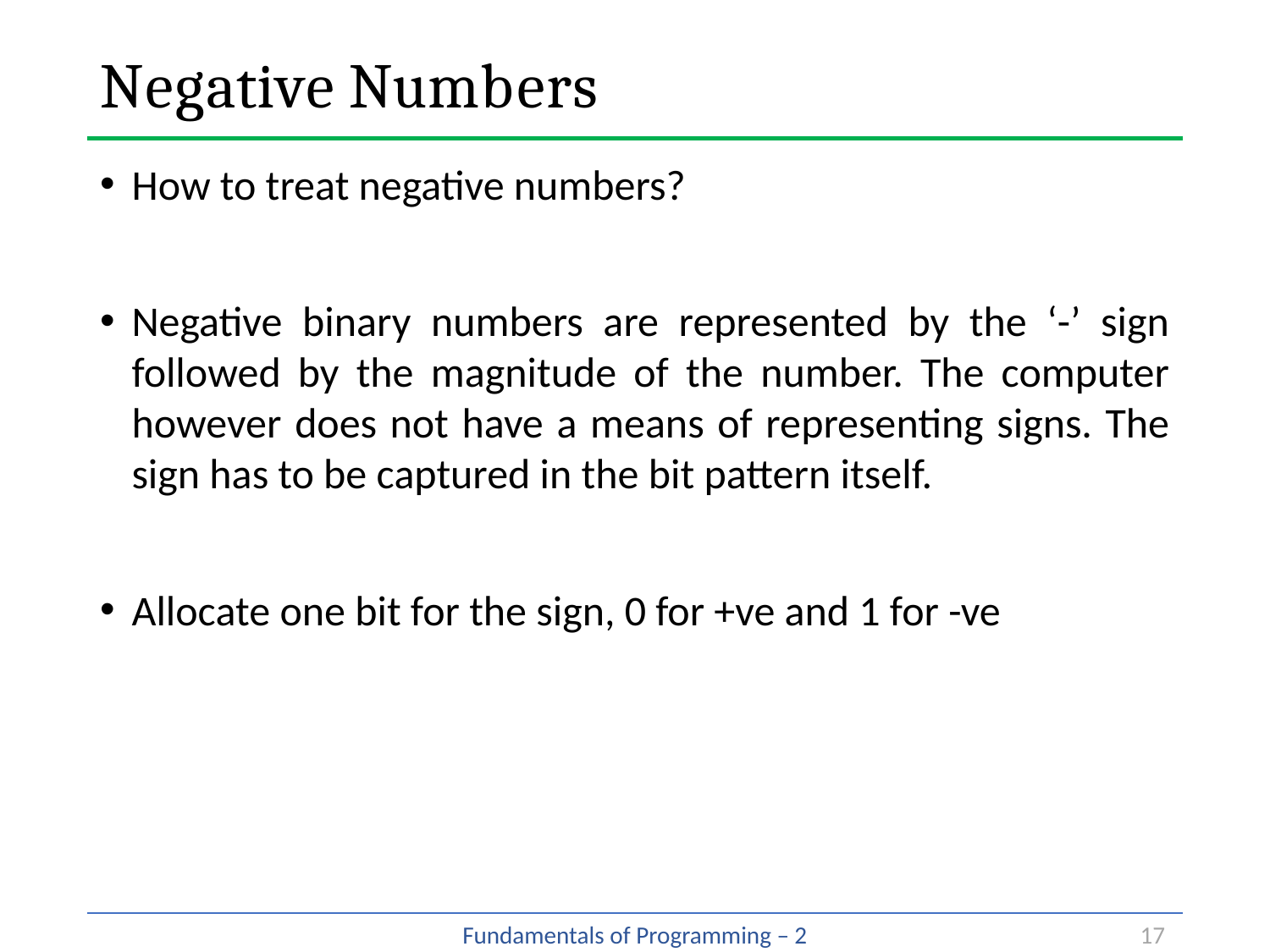

# Negative Numbers
How to treat negative numbers?

Negative binary numbers are represented by the ‘-’ sign followed by the magnitude of the number. The computer however does not have a means of representing signs. The sign has to be captured in the bit pattern itself.

Allocate one bit for the sign, 0 for +ve and 1 for -ve
17